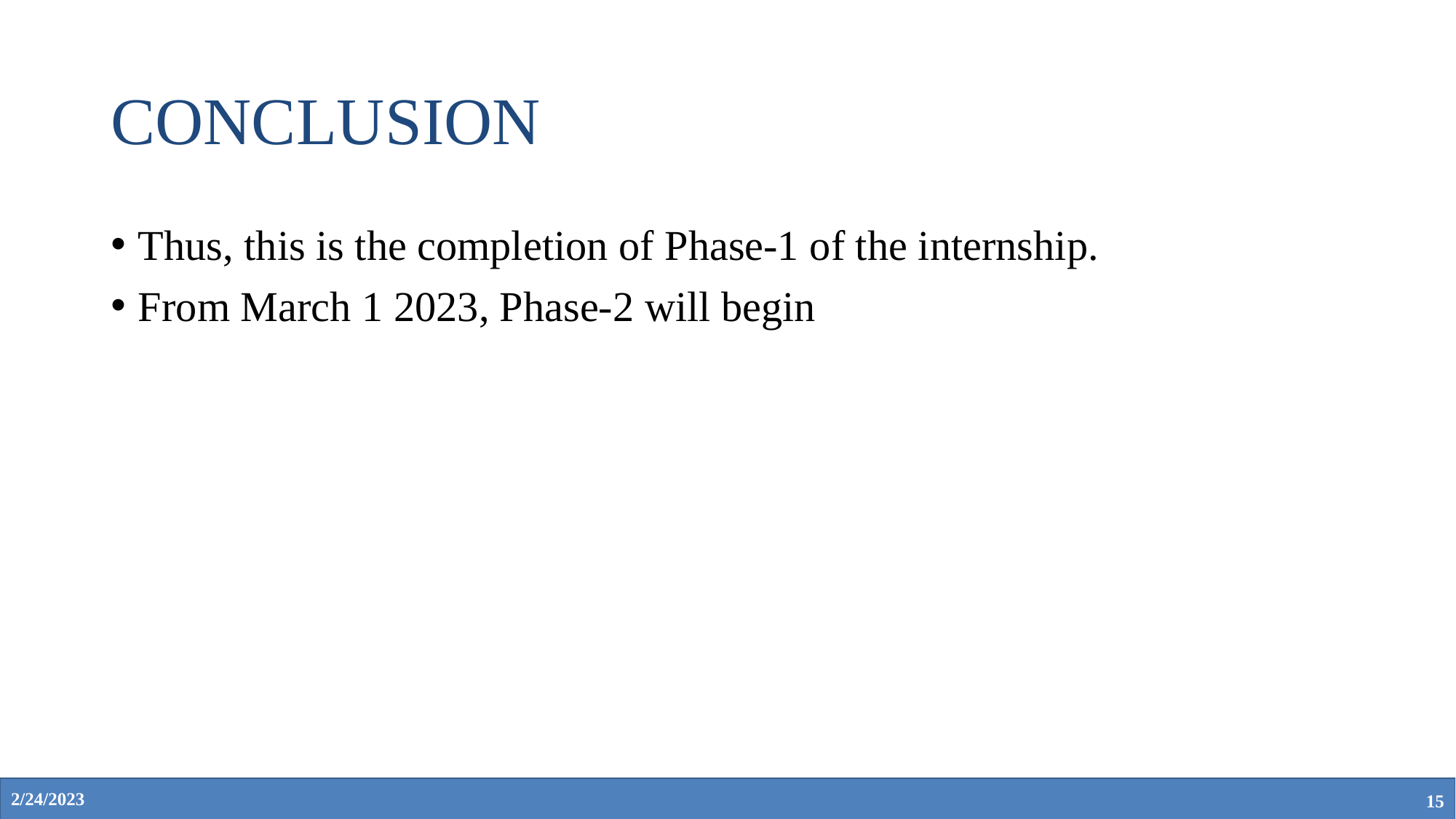

# CONCLUSION
Thus, this is the completion of Phase-1 of the internship.
From March 1 2023, Phase-2 will begin
2/24/2023
15